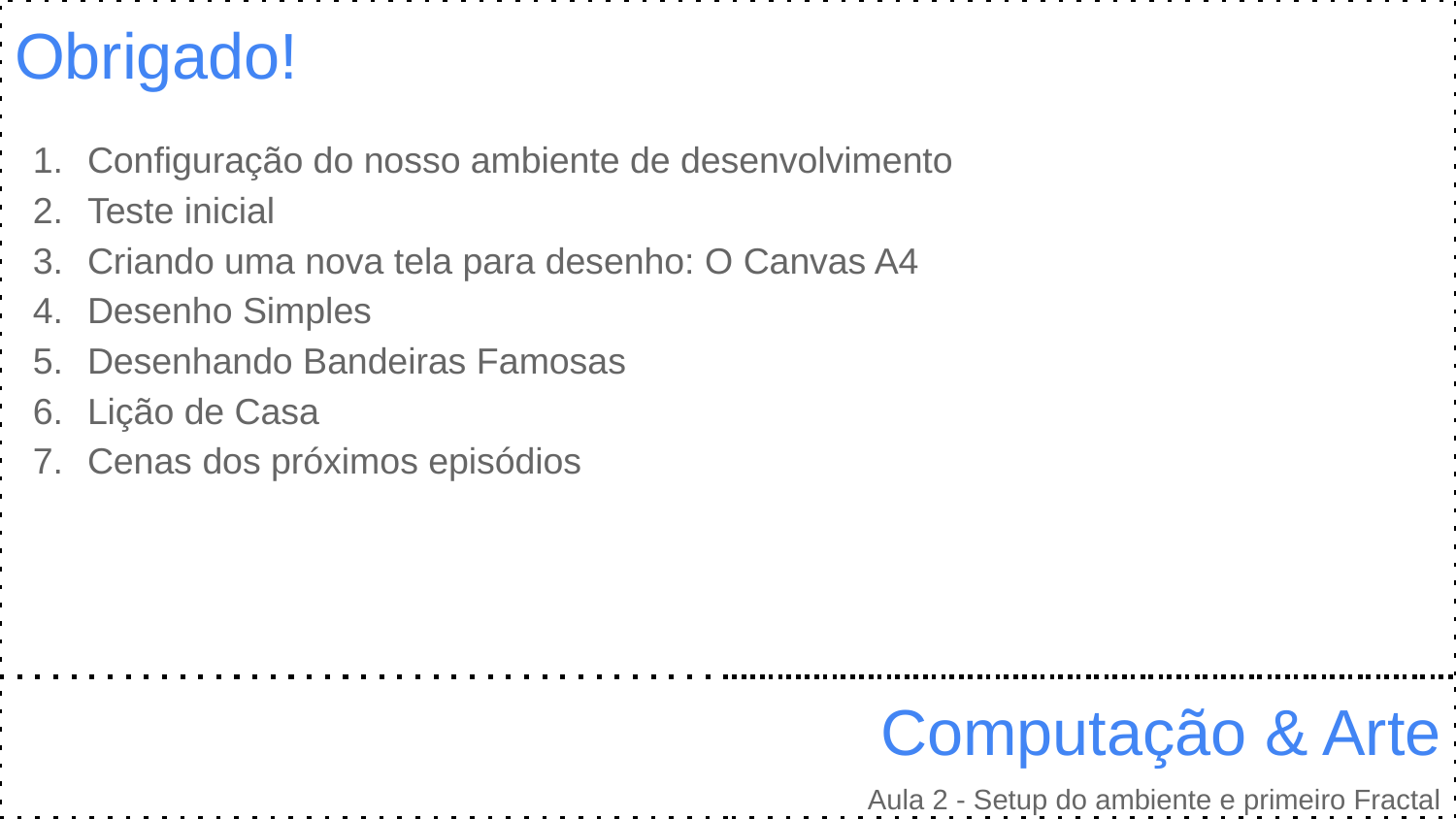

Obrigado!

Configuração do nosso ambiente de desenvolvimento
Teste inicial
Criando uma nova tela para desenho: O Canvas A4
Desenho Simples
Desenhando Bandeiras Famosas
Lição de Casa
Cenas dos próximos episódios
# Computação & Arte

Aula 2 - Setup do ambiente e primeiro Fractal